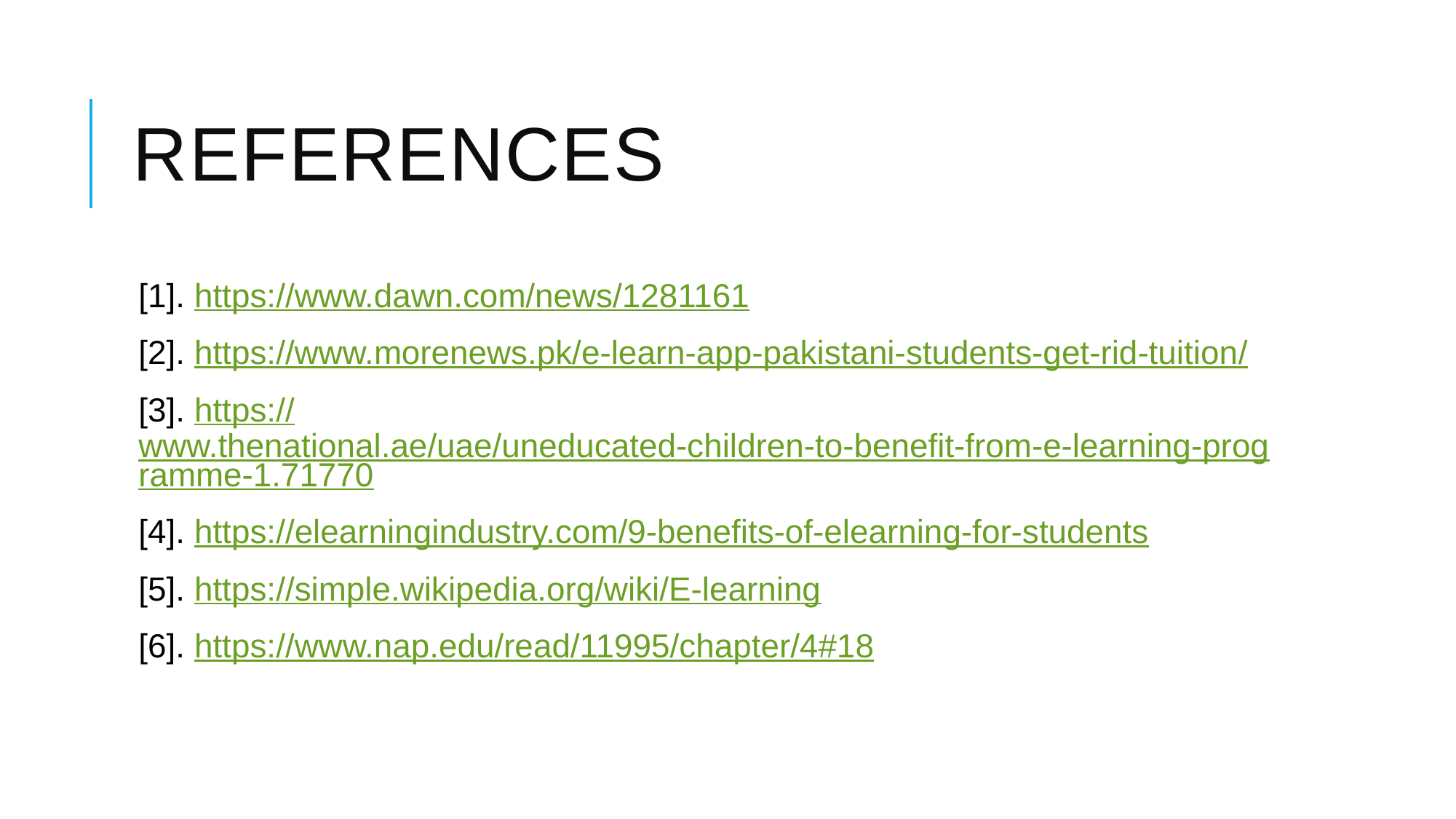

# References
[1]. https://www.dawn.com/news/1281161
[2]. https://www.morenews.pk/e-learn-app-pakistani-students-get-rid-tuition/
[3]. https://www.thenational.ae/uae/uneducated-children-to-benefit-from-e-learning-programme-1.71770
[4]. https://elearningindustry.com/9-benefits-of-elearning-for-students
[5]. https://simple.wikipedia.org/wiki/E-learning
[6]. https://www.nap.edu/read/11995/chapter/4#18